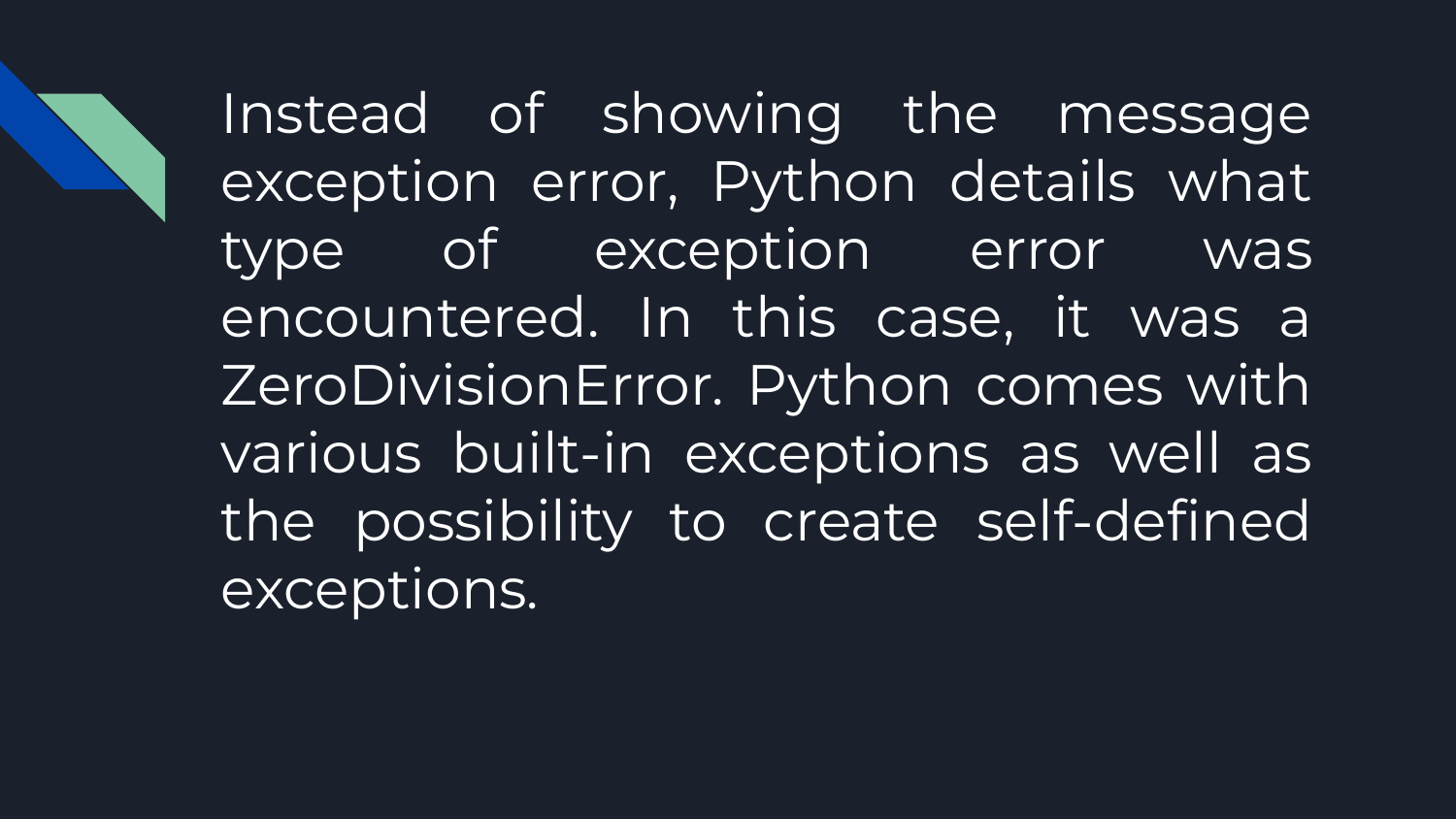

# Instead of showing the message exception error, Python details what type of exception error was encountered. In this case, it was a ZeroDivisionError. Python comes with various built-in exceptions as well as the possibility to create self-defined exceptions.